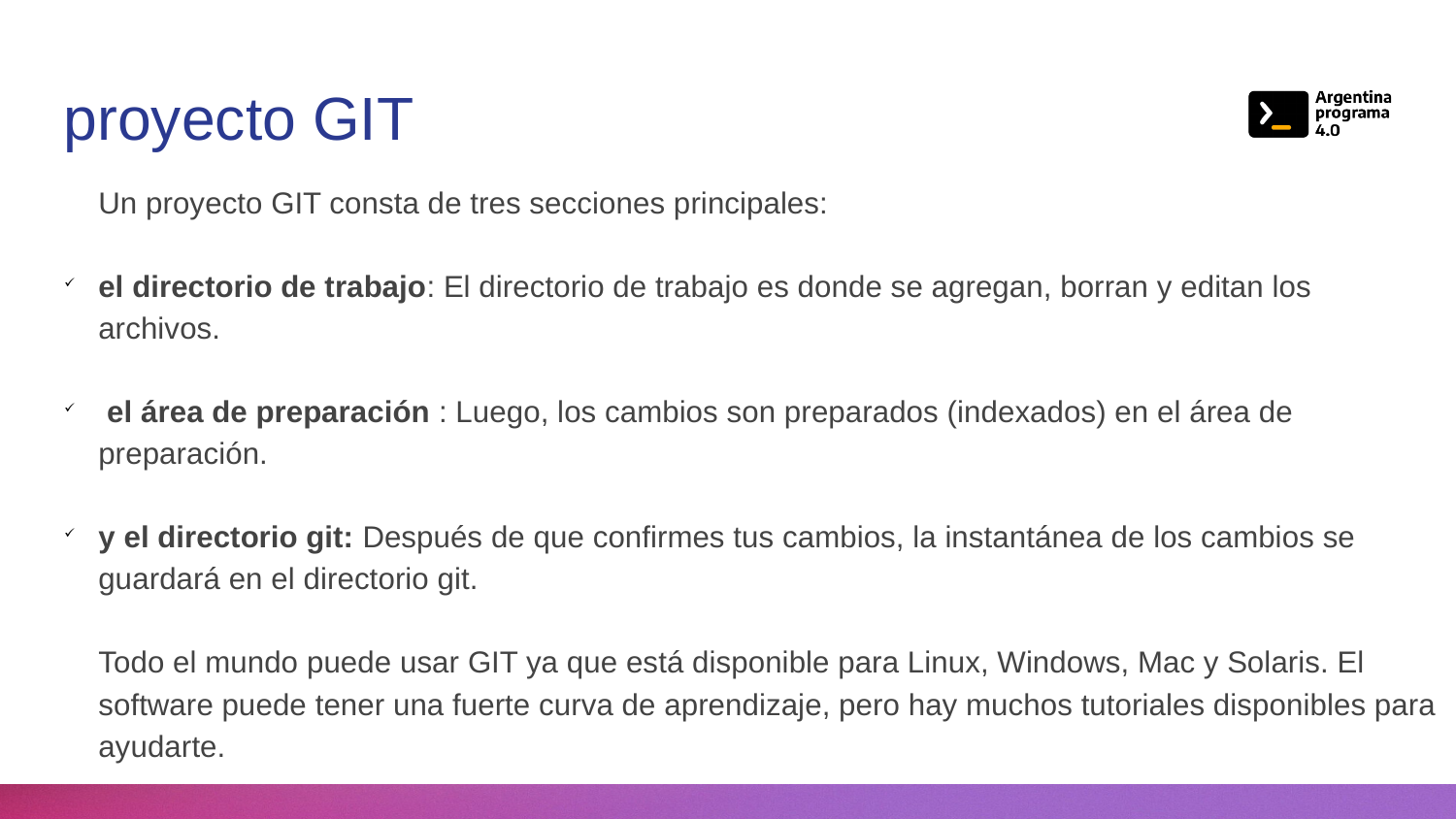

proyecto GIT
Un proyecto GIT consta de tres secciones principales:

el directorio de trabajo: El directorio de trabajo es donde se agregan, borran y editan los archivos.

 el área de preparación : Luego, los cambios son preparados (indexados) en el área de preparación.

y el directorio git: Después de que confirmes tus cambios, la instantánea de los cambios se guardará en el directorio git.

Todo el mundo puede usar GIT ya que está disponible para Linux, Windows, Mac y Solaris. El software puede tener una fuerte curva de aprendizaje, pero hay muchos tutoriales disponibles para ayudarte.